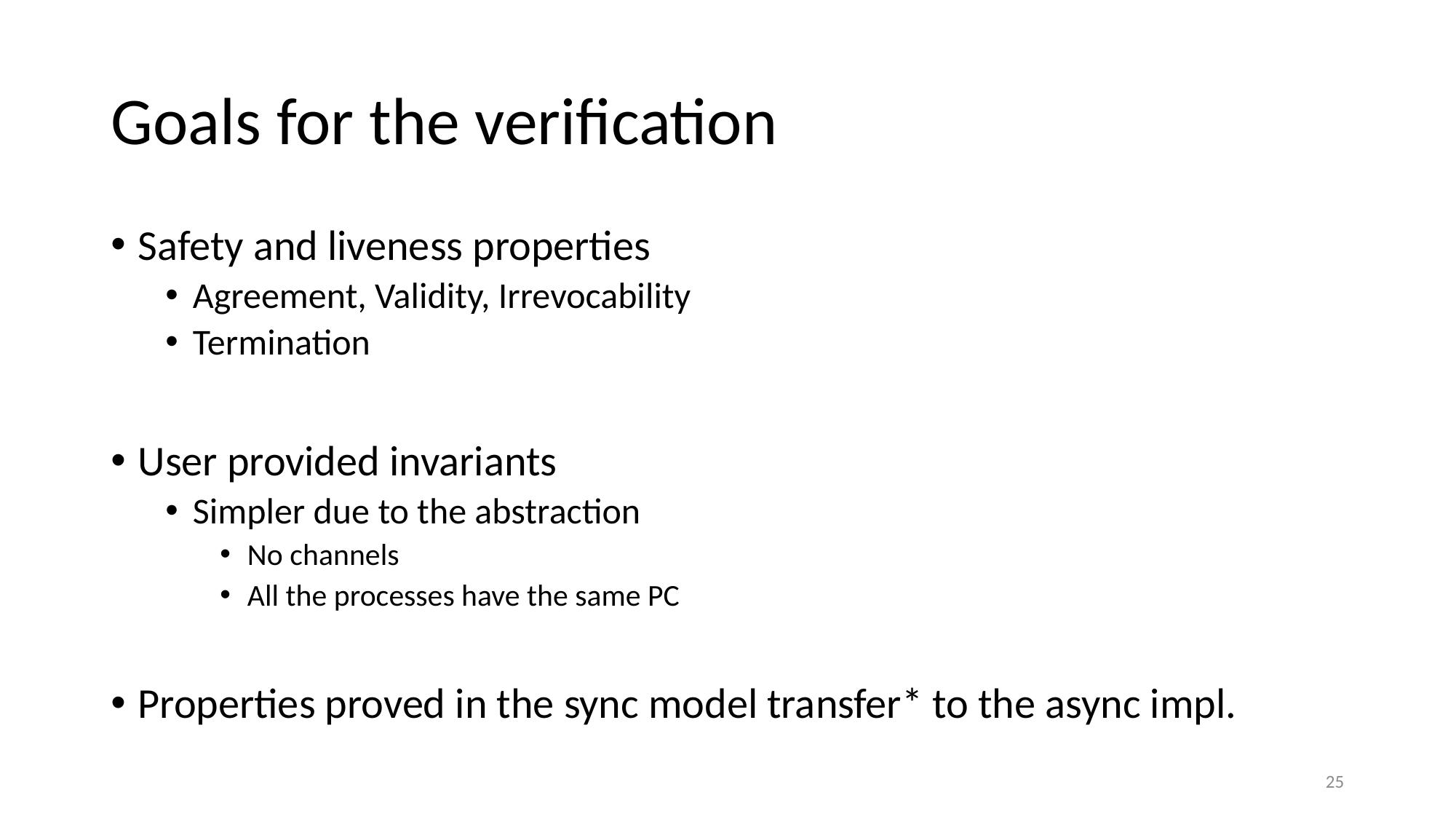

# Goals for the verification
Safety and liveness properties
Agreement, Validity, Irrevocability
Termination

User provided invariants
Simpler due to the abstraction
No channels
All the processes have the same PC

Properties proved in the sync model transfer* to the async impl.
25